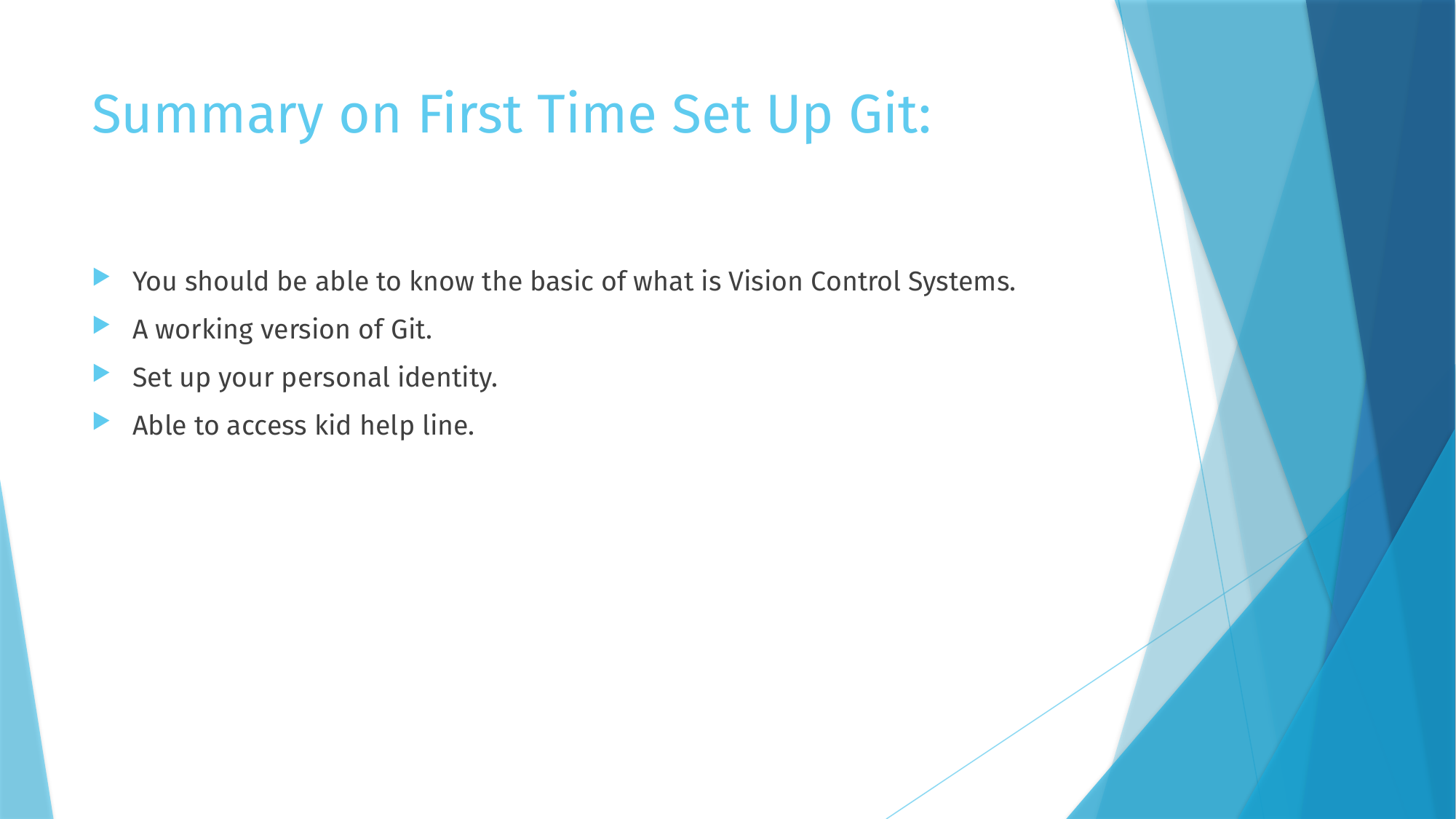

# Summary on First Time Set Up Git:
You should be able to know the basic of what is Vision Control Systems.
A working version of Git.
Set up your personal identity.
Able to access kid help line.